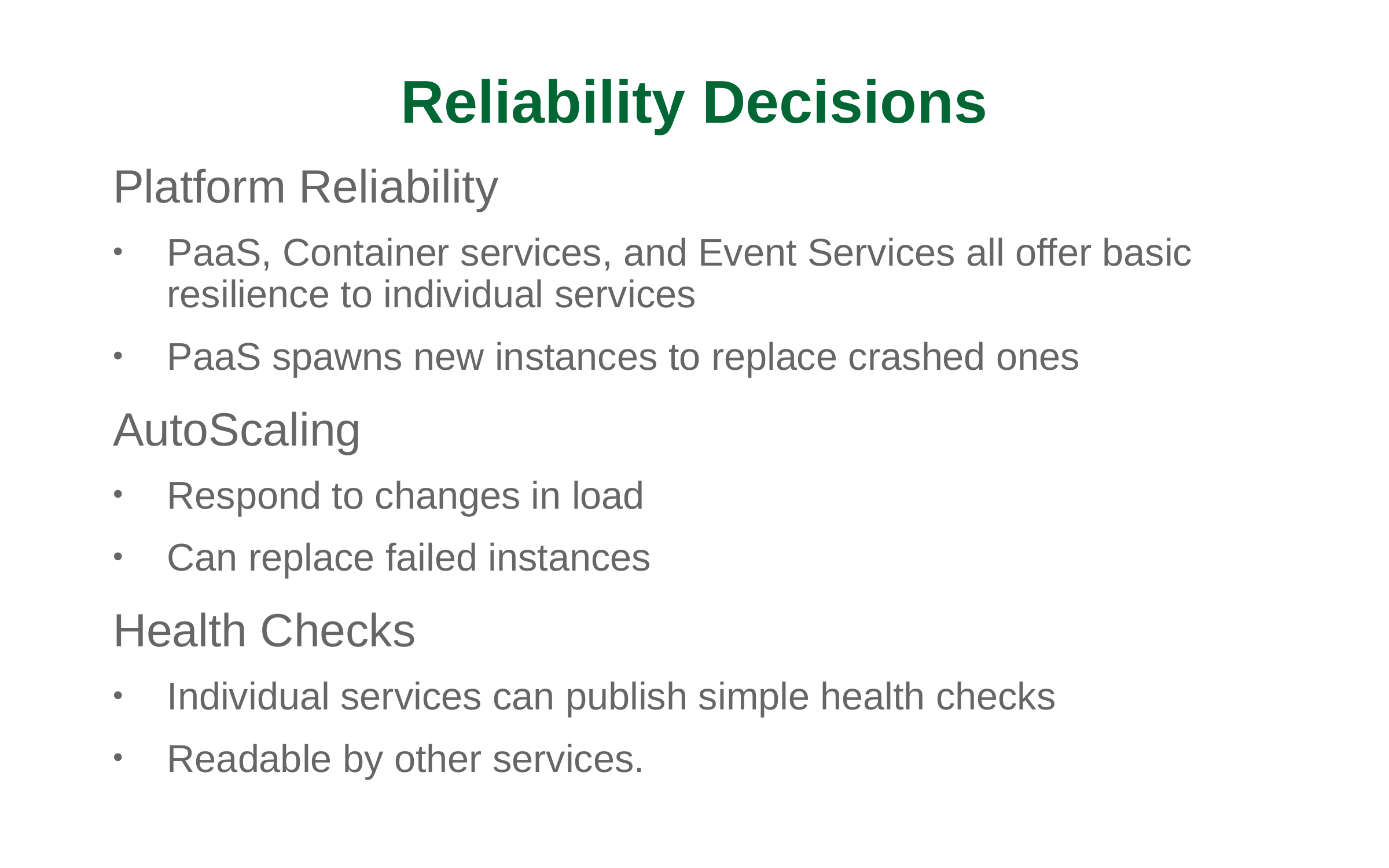

Reliability Decisions
Platform Reliability
PaaS, Container services, and Event Services all offer basic resilience to individual services
PaaS spawns new instances to replace crashed ones
AutoScaling
Respond to changes in load
Can replace failed instances
Health Checks
Individual services can publish simple health checks
Readable by other services.